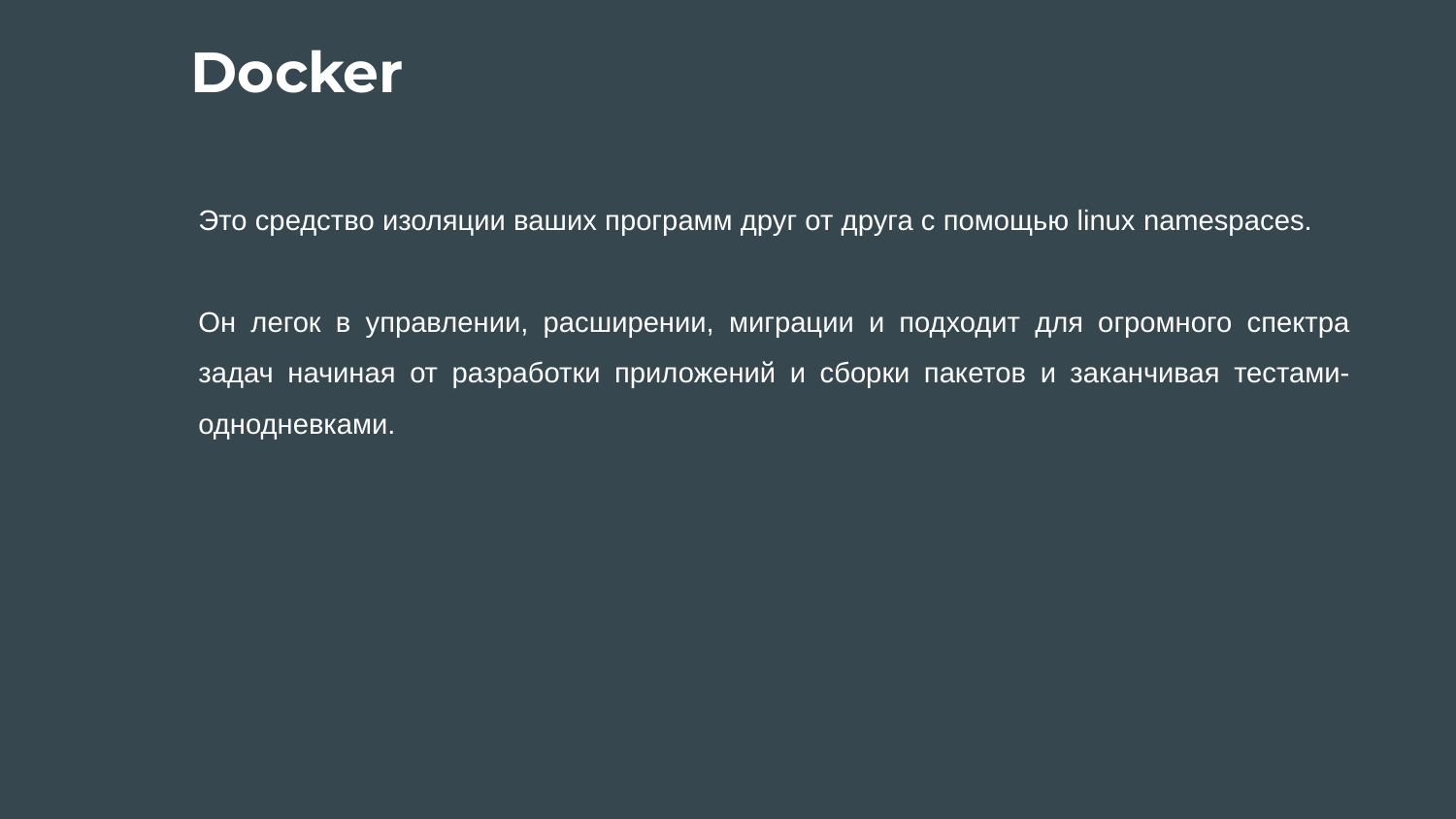

# Docker
Это средство изоляции ваших программ друг от друга с помощью linux namespaces.

Он легок в управлении, расширении, миграции и подходит для огромного спектра задач начиная от разработки приложений и сборки пакетов и заканчивая тестами-однодневками.